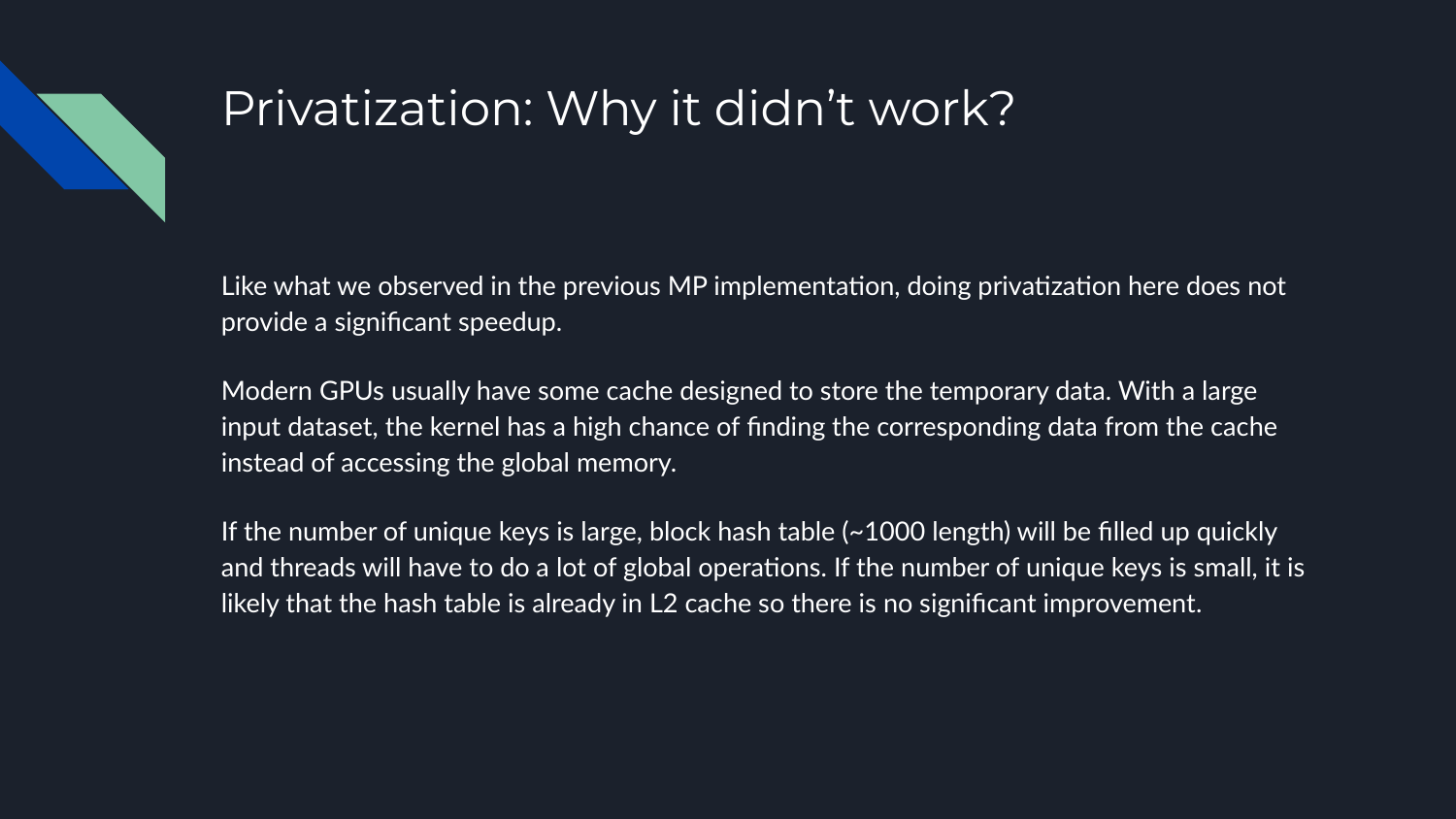

# Privatization: Why it didn’t work?
Like what we observed in the previous MP implementation, doing privatization here does not provide a significant speedup.
Modern GPUs usually have some cache designed to store the temporary data. With a large input dataset, the kernel has a high chance of finding the corresponding data from the cache instead of accessing the global memory.
If the number of unique keys is large, block hash table (~1000 length) will be filled up quickly and threads will have to do a lot of global operations. If the number of unique keys is small, it is likely that the hash table is already in L2 cache so there is no significant improvement.